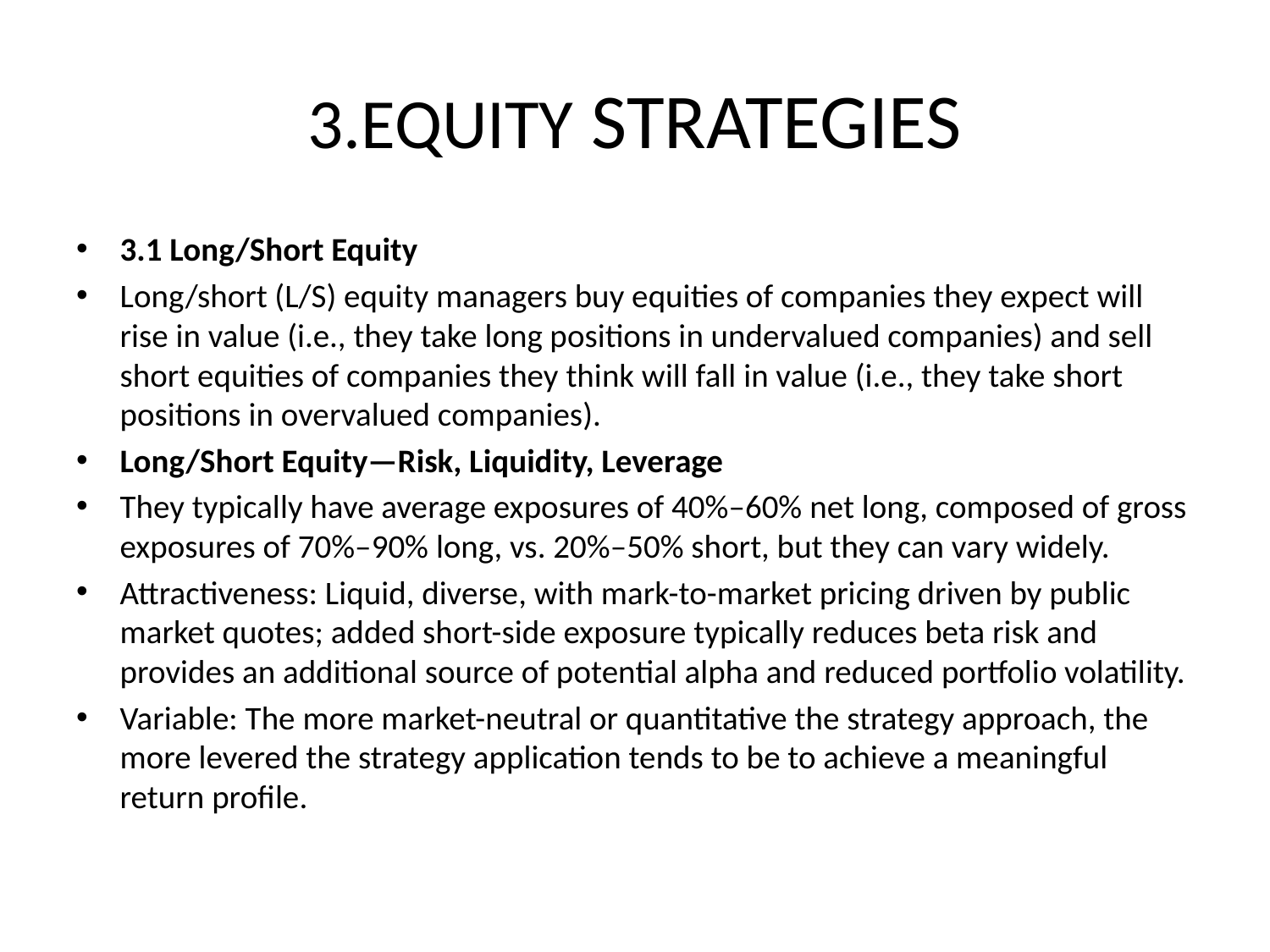

# 3.EQUITY STRATEGIES
3.1 Long/Short Equity
Long/short (L/S) equity managers buy equities of companies they expect will rise in value (i.e., they take long positions in undervalued companies) and sell short equities of companies they think will fall in value (i.e., they take short positions in overvalued companies).
Long/Short Equity—Risk, Liquidity, Leverage
They typically have average exposures of 40%–60% net long, composed of gross exposures of 70%–90% long, vs. 20%–50% short, but they can vary widely.
Attractiveness: Liquid, diverse, with mark-to-market pricing driven by public market quotes; added short-side exposure typically reduces beta risk and provides an additional source of potential alpha and reduced portfolio volatility.
Variable: The more market-neutral or quantitative the strategy approach, the more levered the strategy application tends to be to achieve a meaningful return profile.